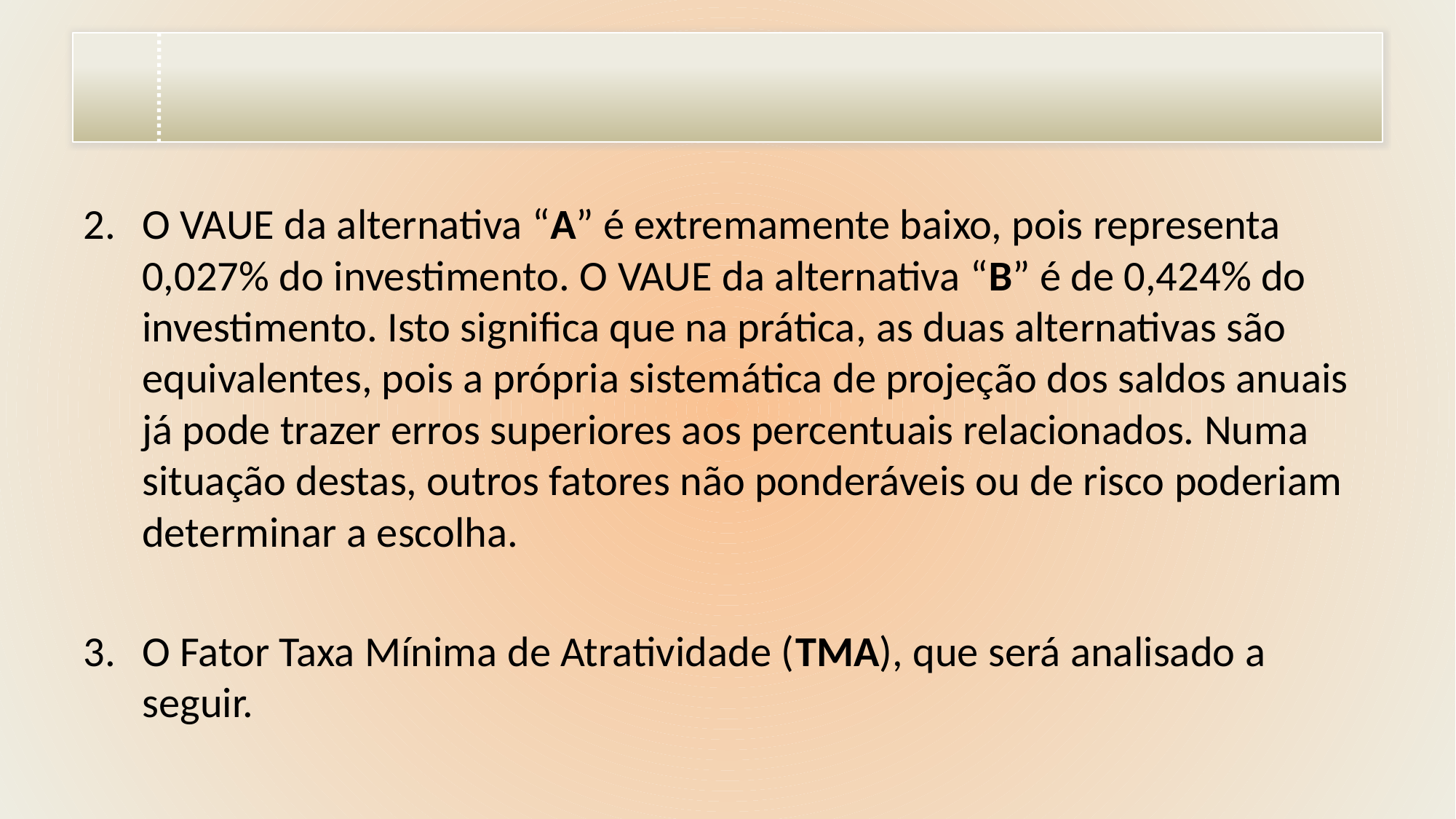

#
O vaue da alternativa “A” é extremamente baixo, pois representa 0,027% do investimento. O vaue da alternativa “B” é de 0,424% do investimento. Isto significa que na prática, as duas alternativas são equivalentes, pois a própria sistemática de projeção dos saldos anuais já pode trazer erros superiores aos percentuais relacionados. Numa situação destas, outros fatores não ponderáveis ou de risco poderiam determinar a escolha.

O Fator Taxa Mínima de Atratividade (TMA), que será analisado a seguir.